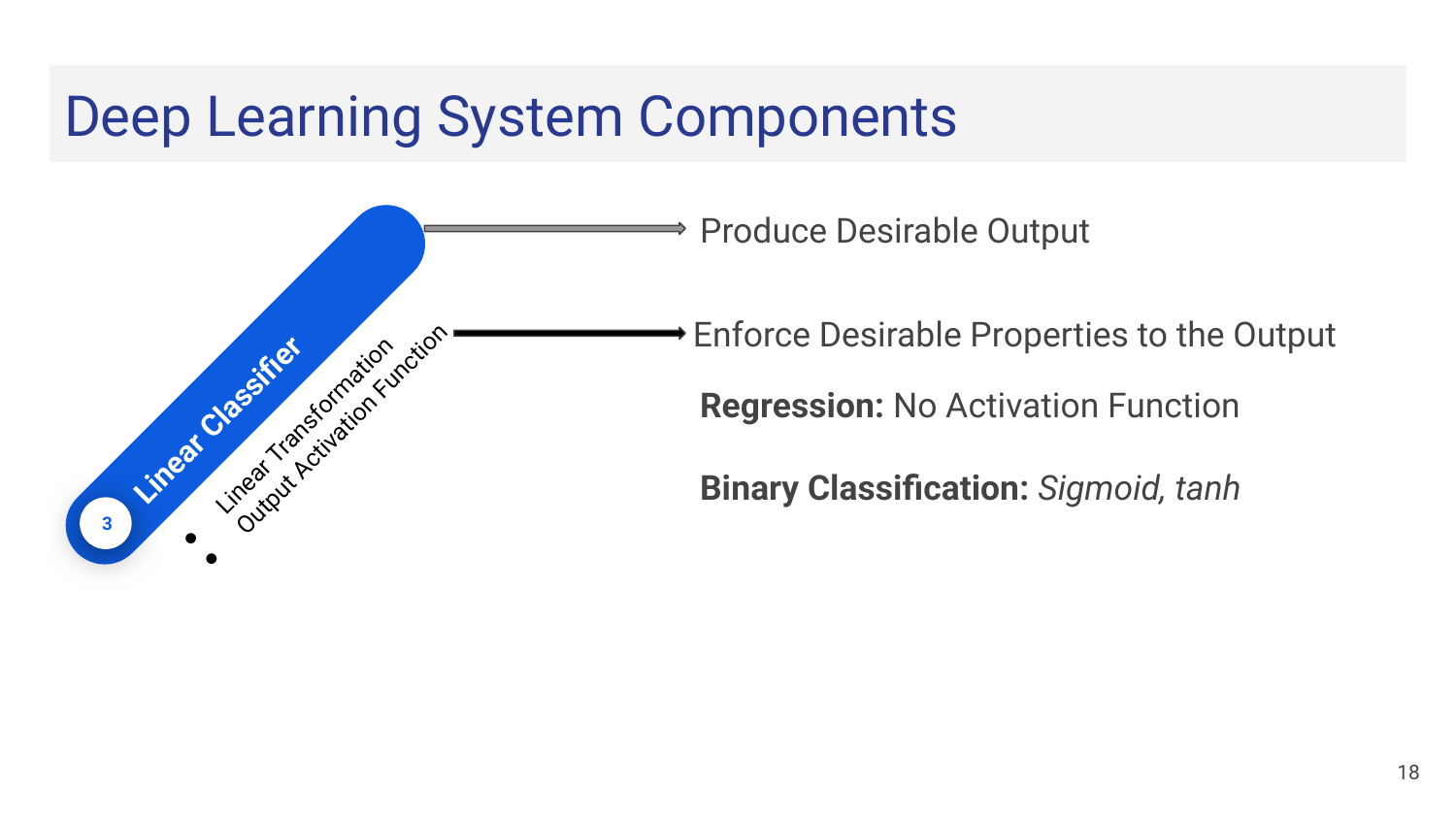

# Deep Learning System Components

Linear Classifier
Linear Transformation
Output Activation Function
3
Produce Desirable Output

Enforce Desirable Properties to the Output

Regression: No Activation Function

Binary Classification: Sigmoid, tanh
18